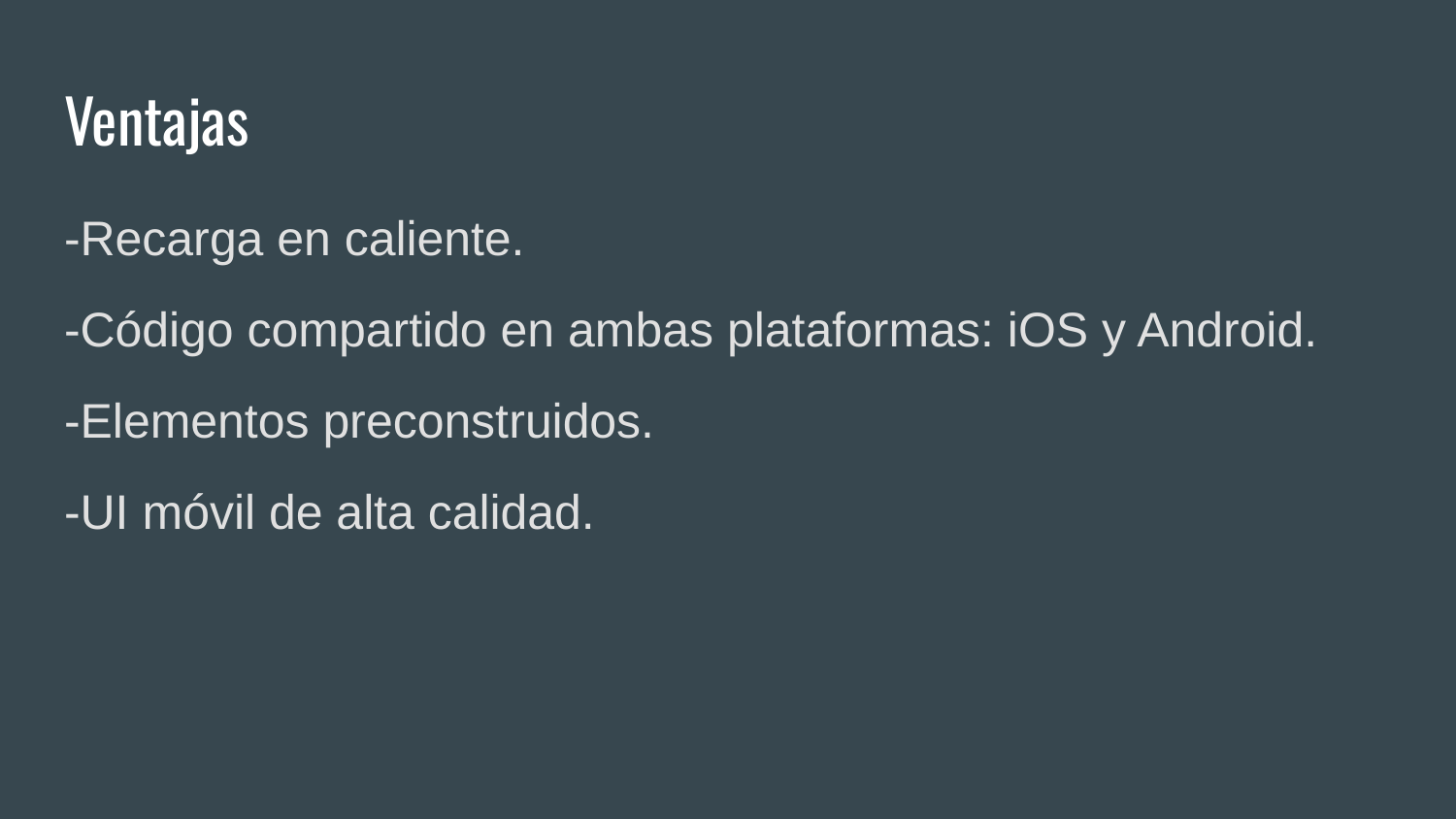

# Ventajas
-Recarga en caliente.
-Código compartido en ambas plataformas: iOS y Android.
-Elementos preconstruidos.
-UI móvil de alta calidad.